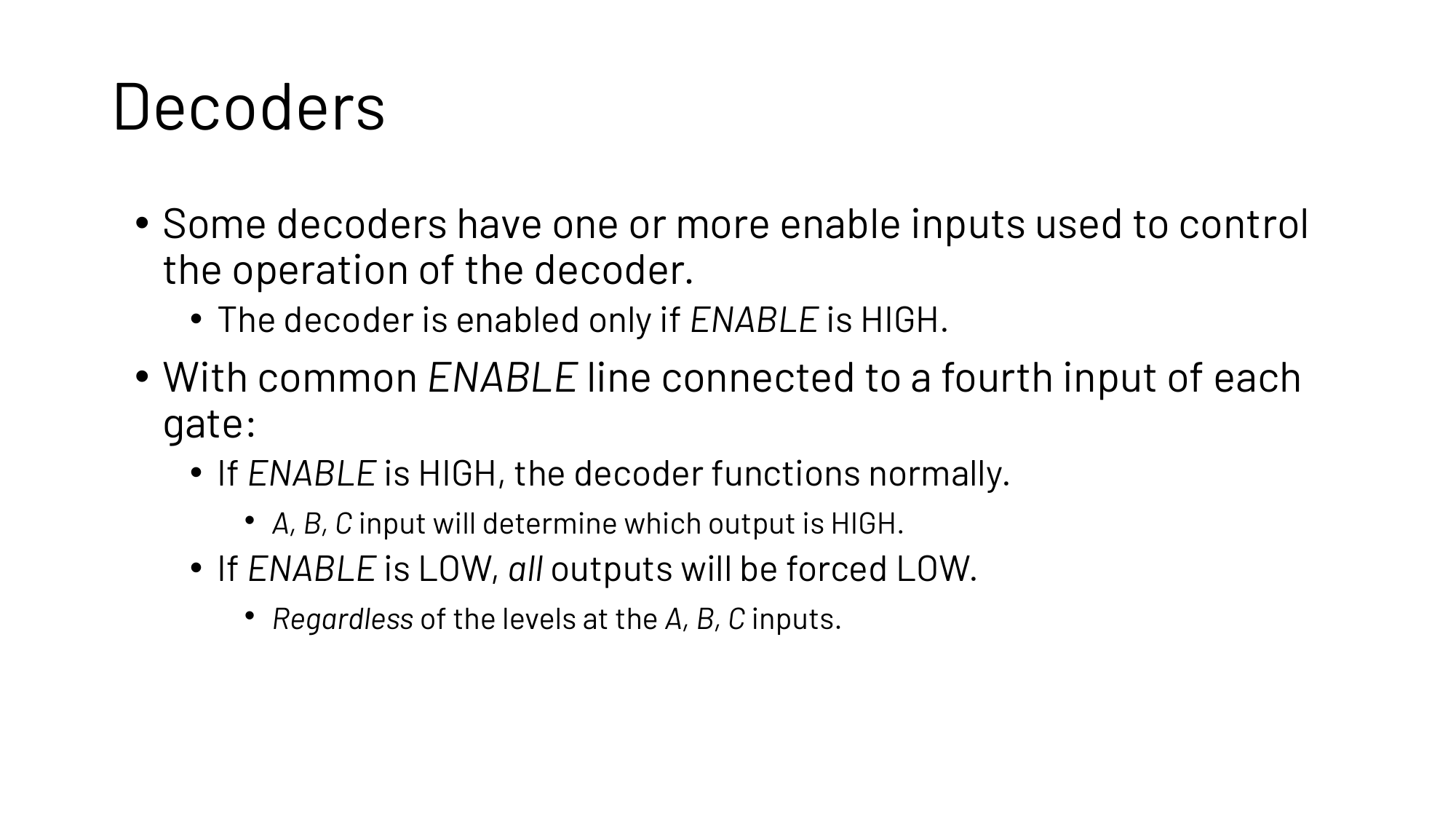

# Decoders
Some decoders have one or more enable inputs used to control the operation of the decoder.
The decoder is enabled only if ENABLE is HIGH.
With common ENABLE line connected to a fourth input of each gate:
If ENABLE is HIGH, the decoder functions normally.
A, B, C input will determine which output is HIGH.
If ENABLE is LOW, all outputs will be forced LOW.
Regardless of the levels at the A, B, C inputs.